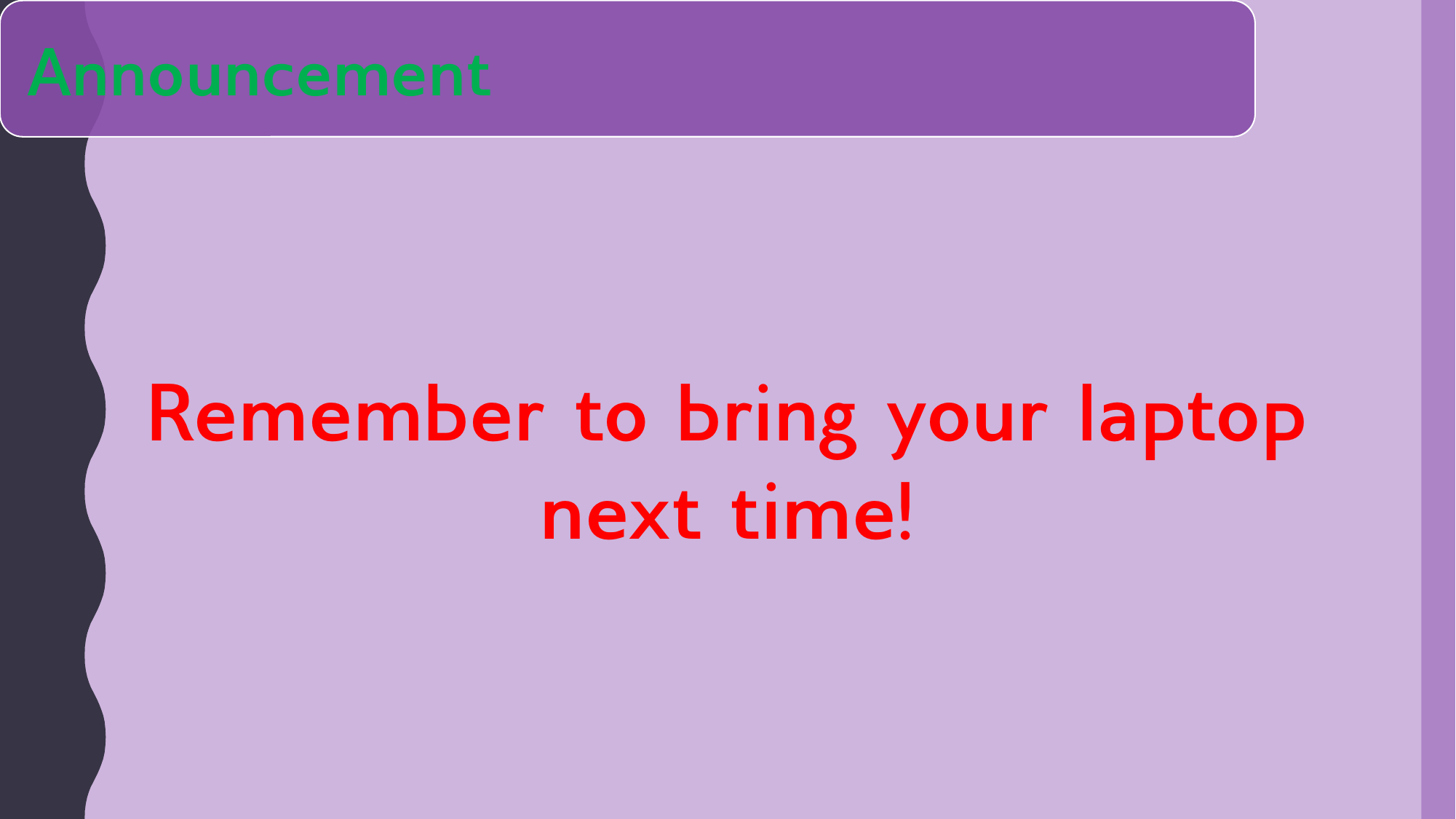

Announcement
Remember to bring your laptop next time!